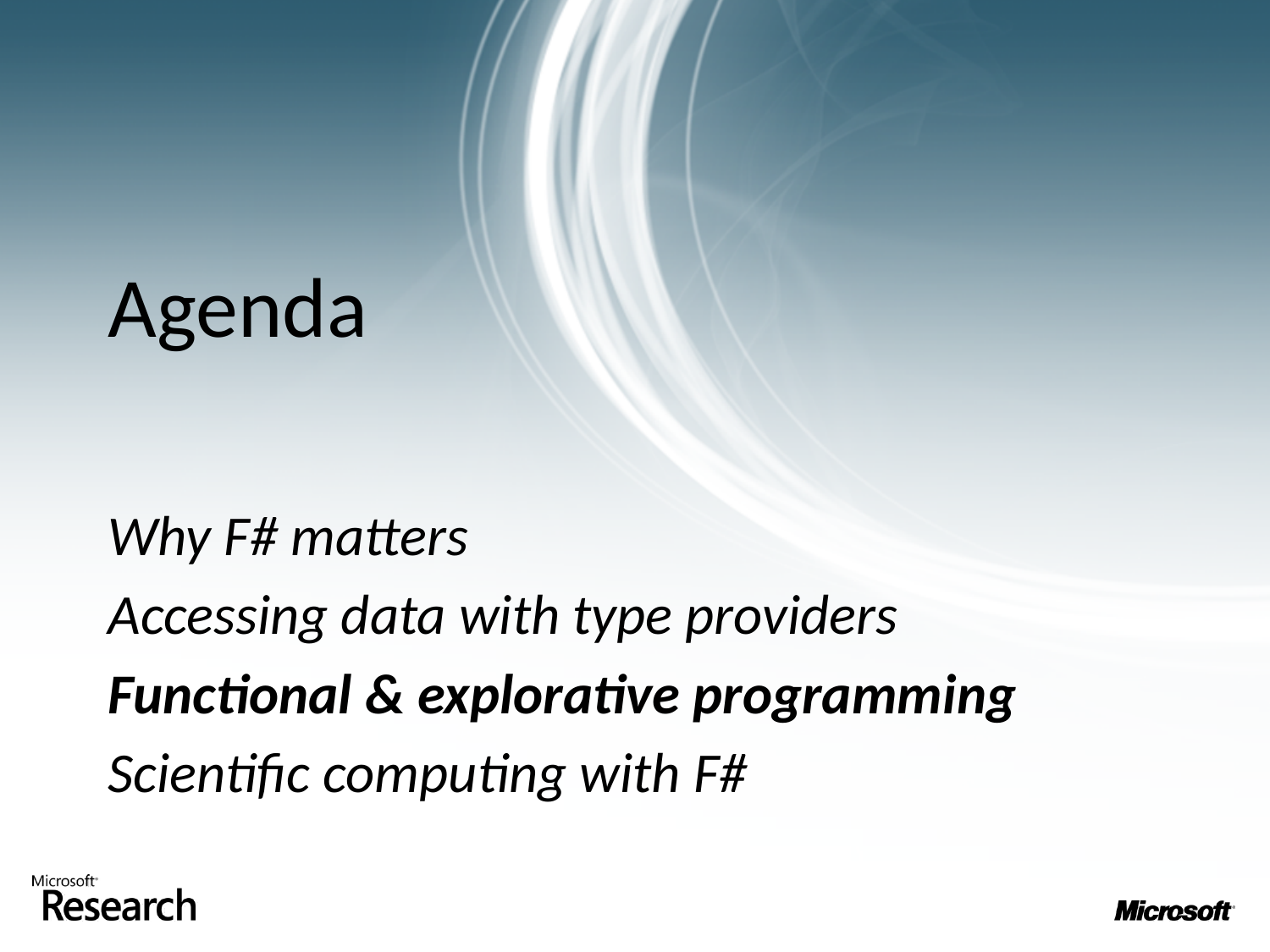

# Agenda
Why F# matters
Accessing data with type providers
Functional & explorative programming
Scientific computing with F#